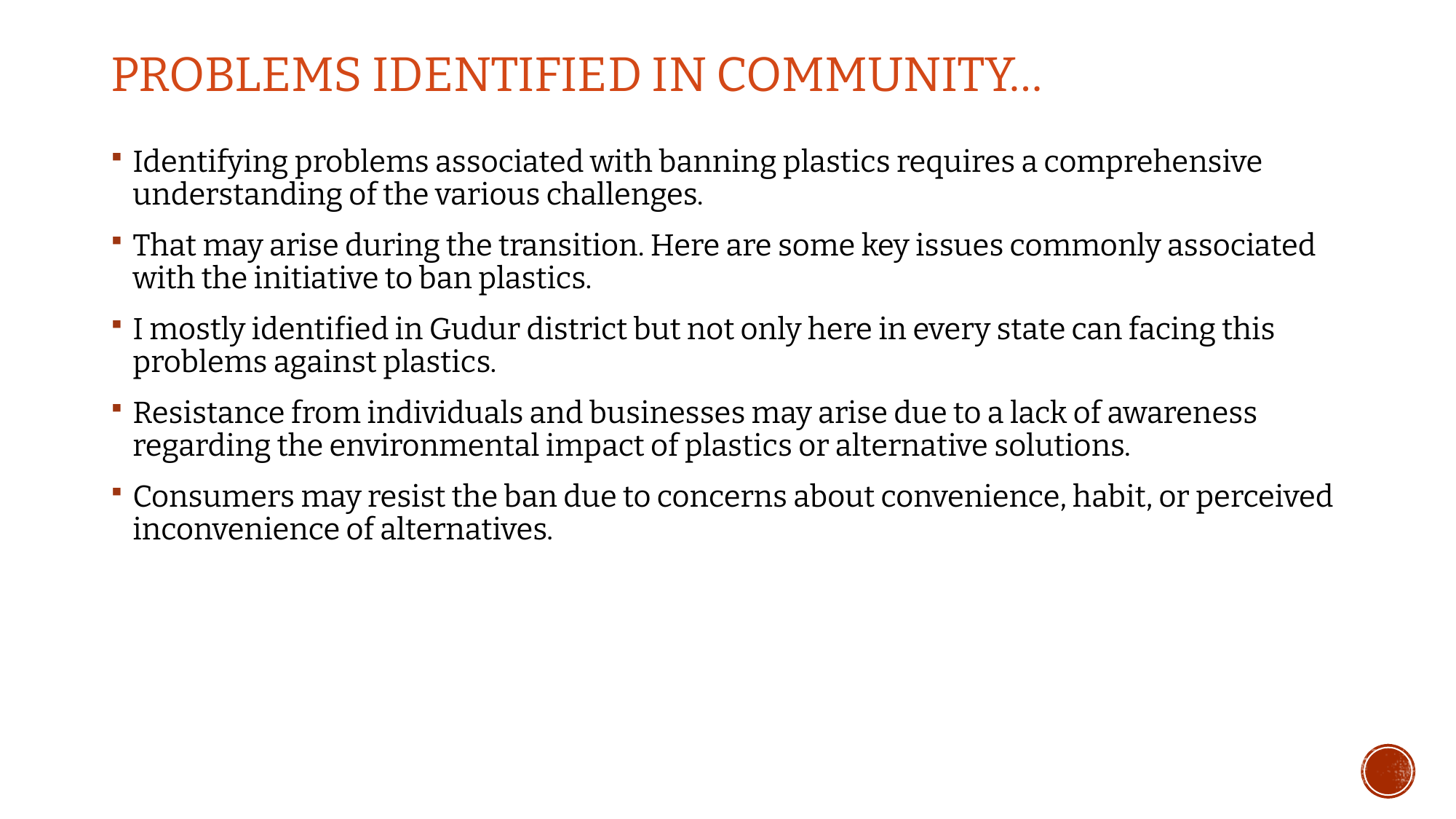

# PROBLEMS IDENTIFIED IN COMMUNITY…
Identifying problems associated with banning plastics requires a comprehensive understanding of the various challenges.
That may arise during the transition. Here are some key issues commonly associated with the initiative to ban plastics.
I mostly identified in Gudur district but not only here in every state can facing this problems against plastics.
Resistance from individuals and businesses may arise due to a lack of awareness regarding the environmental impact of plastics or alternative solutions.
Consumers may resist the ban due to concerns about convenience, habit, or perceived inconvenience of alternatives.